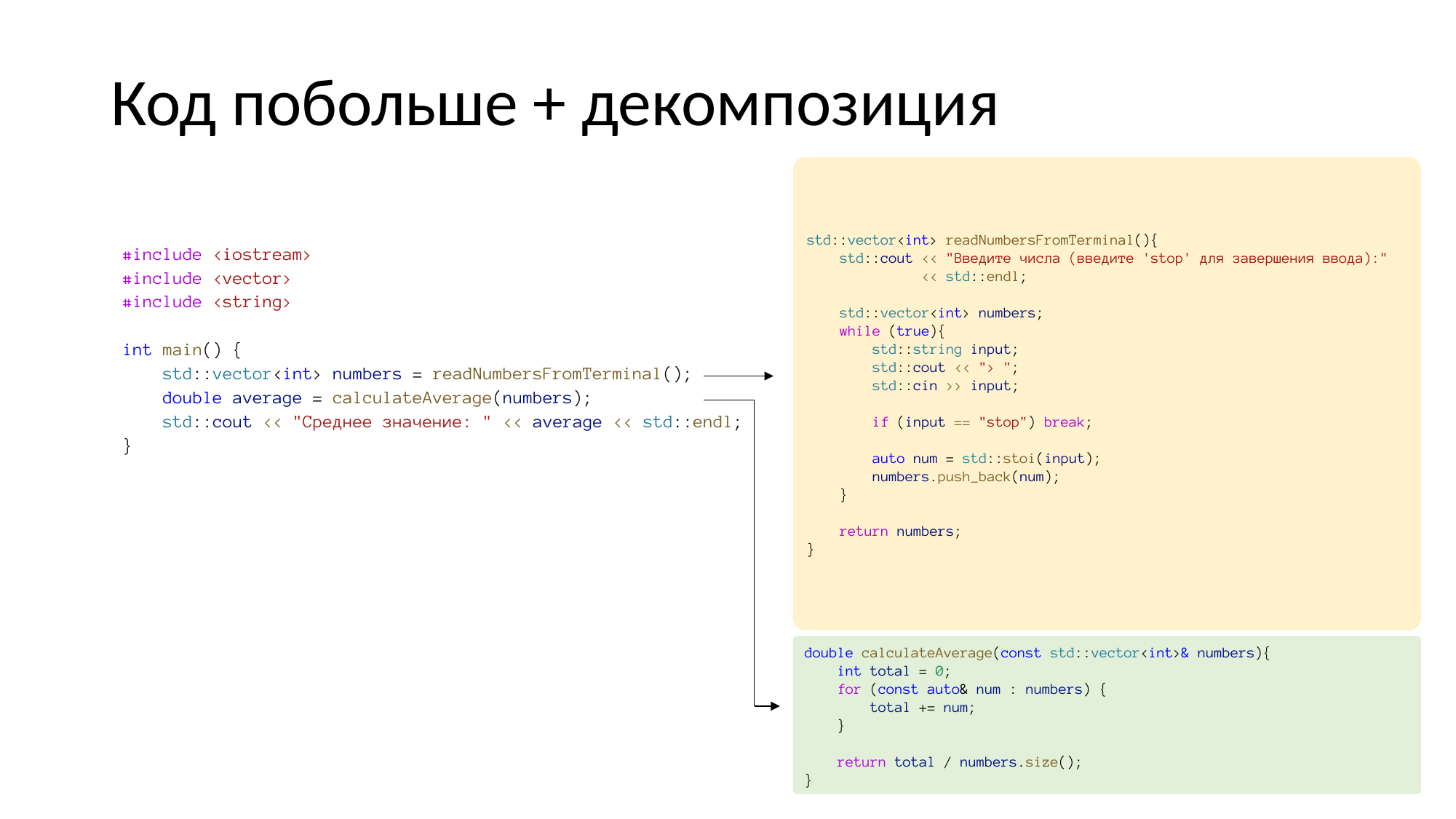

# Код побольше + декомпозиция
std::vector<int> readNumbersFromTerminal(){
    std::cout << "Введите числа (введите 'stop' для завершения ввода):"
              << std::endl;
    std::vector<int> numbers;
    while (true){
        std::string input;
        std::cout << "> ";
        std::cin >> input;
        if (input == "stop") break;
        auto num = std::stoi(input);
        numbers.push_back(num);
    }
    return numbers;
}

#include <iostream>
#include <vector>
#include <string>
int main() {
    std::vector<int> numbers = readNumbersFromTerminal();
    double average = calculateAverage(numbers);
    std::cout << "Среднее значение: " << average << std::endl;
}
double calculateAverage(const std::vector<int>& numbers){
    int total = 0;
    for (const auto& num : numbers) {
        total += num;
    }
    return total / numbers.size();
}